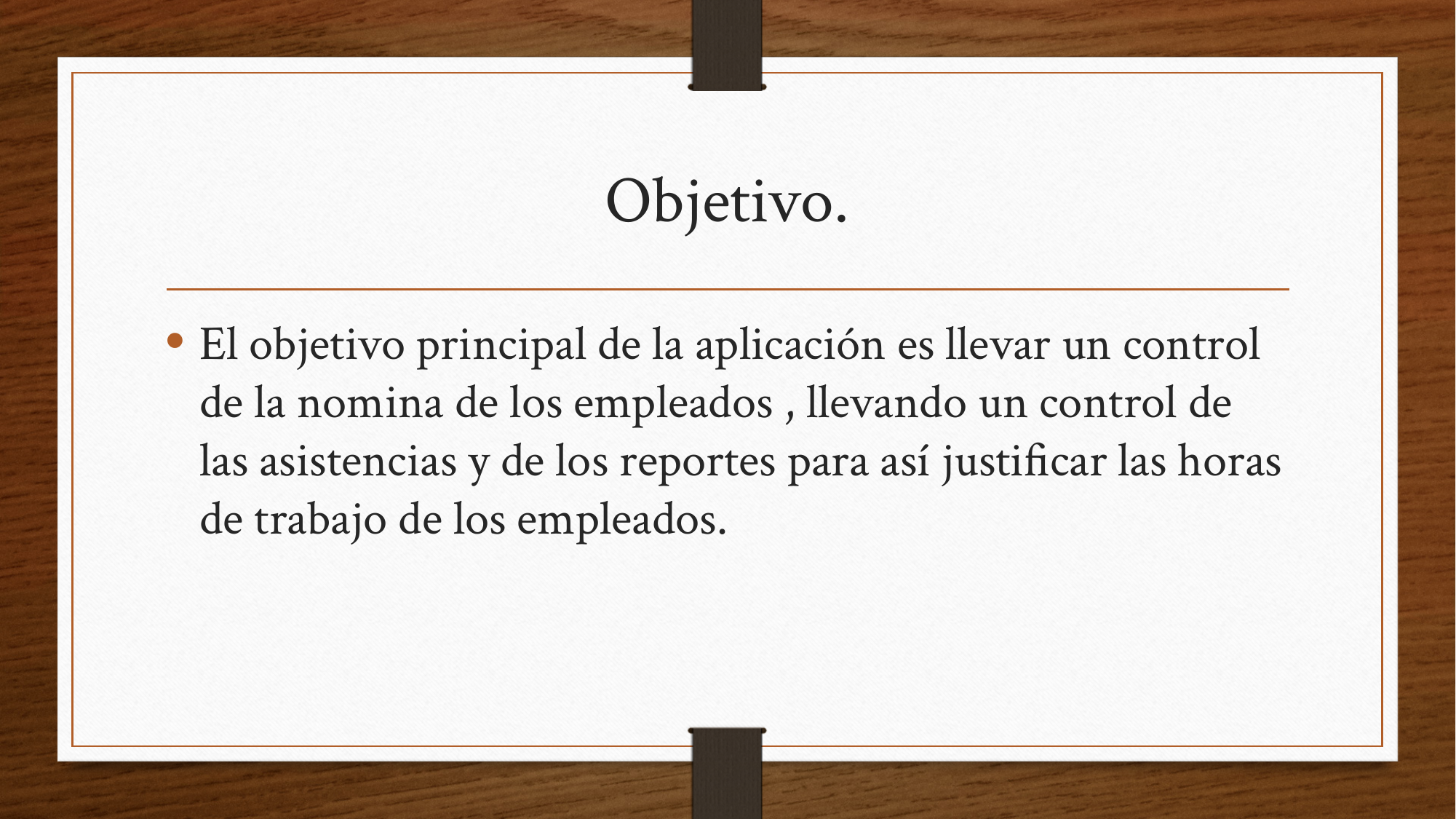

# Objetivo.
El objetivo principal de la aplicación es llevar un control de la nomina de los empleados , llevando un control de las asistencias y de los reportes para así justificar las horas de trabajo de los empleados.